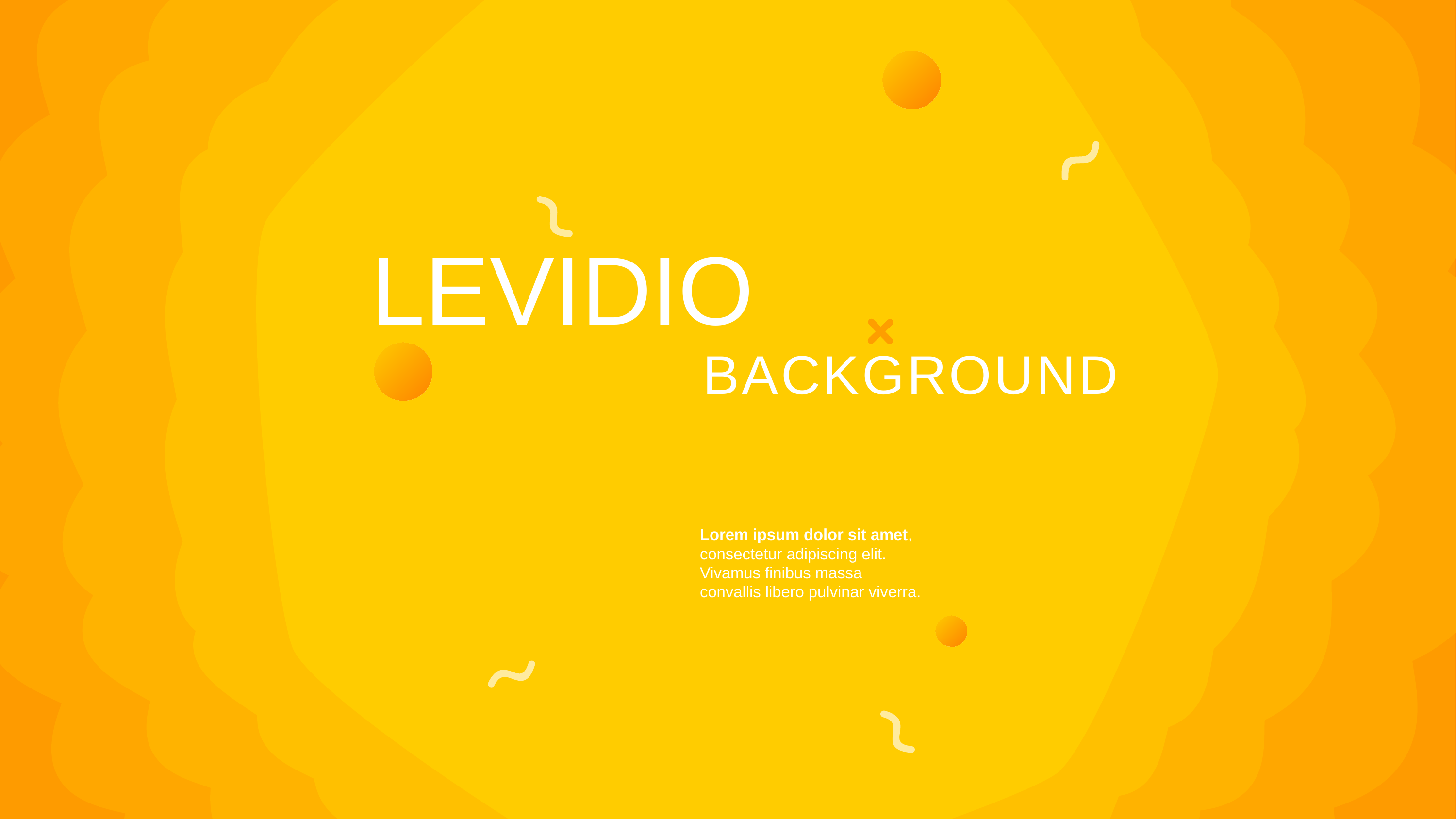

LEVIDIO

BACKGROUND

Lorem ipsum dolor sit amet, consectetur adipiscing elit. Vivamus finibus massa convallis libero pulvinar viverra.